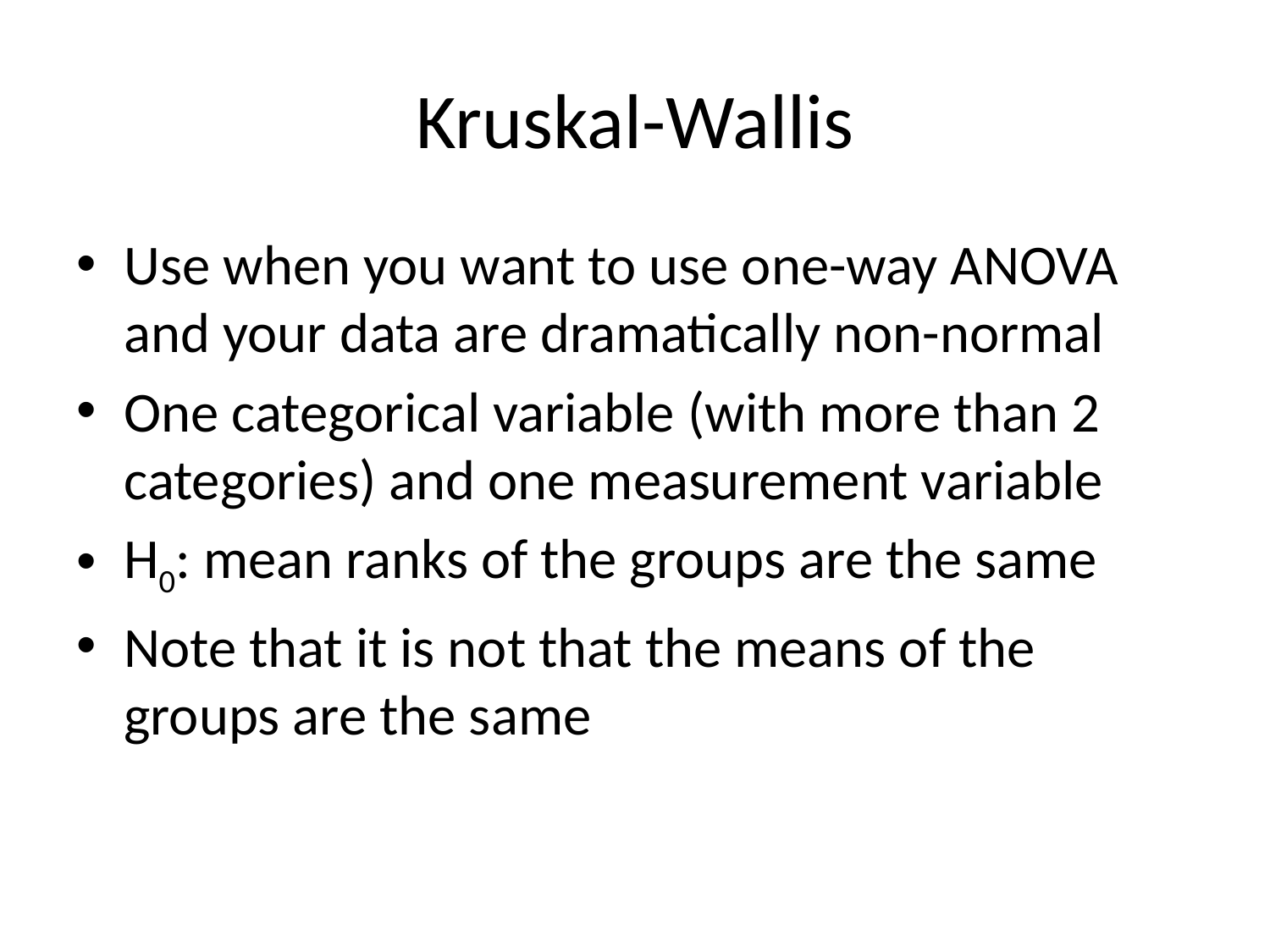

# Kruskal-Wallis
Use when you want to use one-way ANOVA and your data are dramatically non-normal
One categorical variable (with more than 2 categories) and one measurement variable
H0: mean ranks of the groups are the same
Note that it is not that the means of the groups are the same